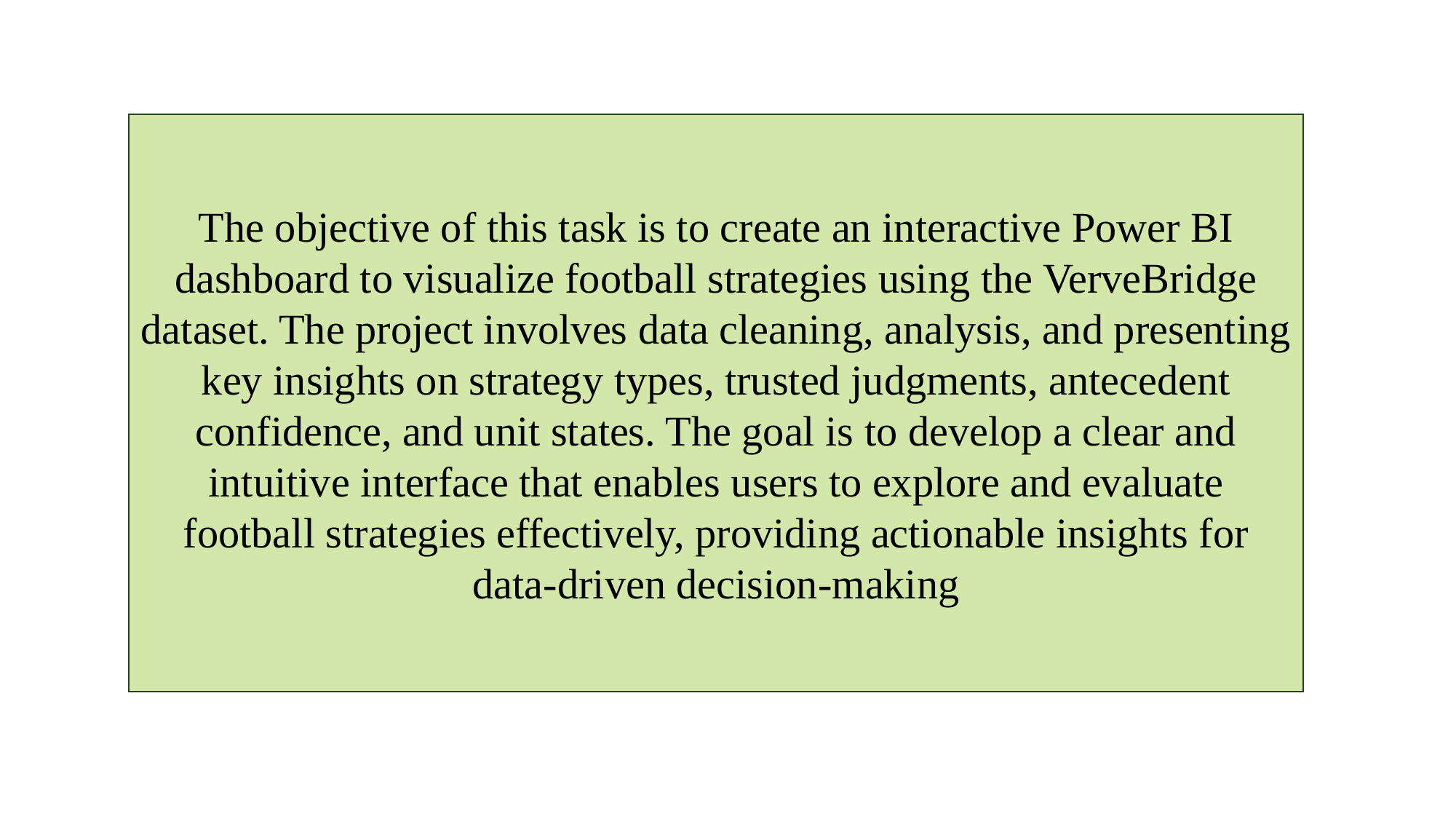

The objective of this task is to create an interactive Power BI dashboard to visualize football strategies using the VerveBridge dataset. The project involves data cleaning, analysis, and presenting key insights on strategy types, trusted judgments, antecedent confidence, and unit states. The goal is to develop a clear and intuitive interface that enables users to explore and evaluate football strategies effectively, providing actionable insights for data-driven decision-making